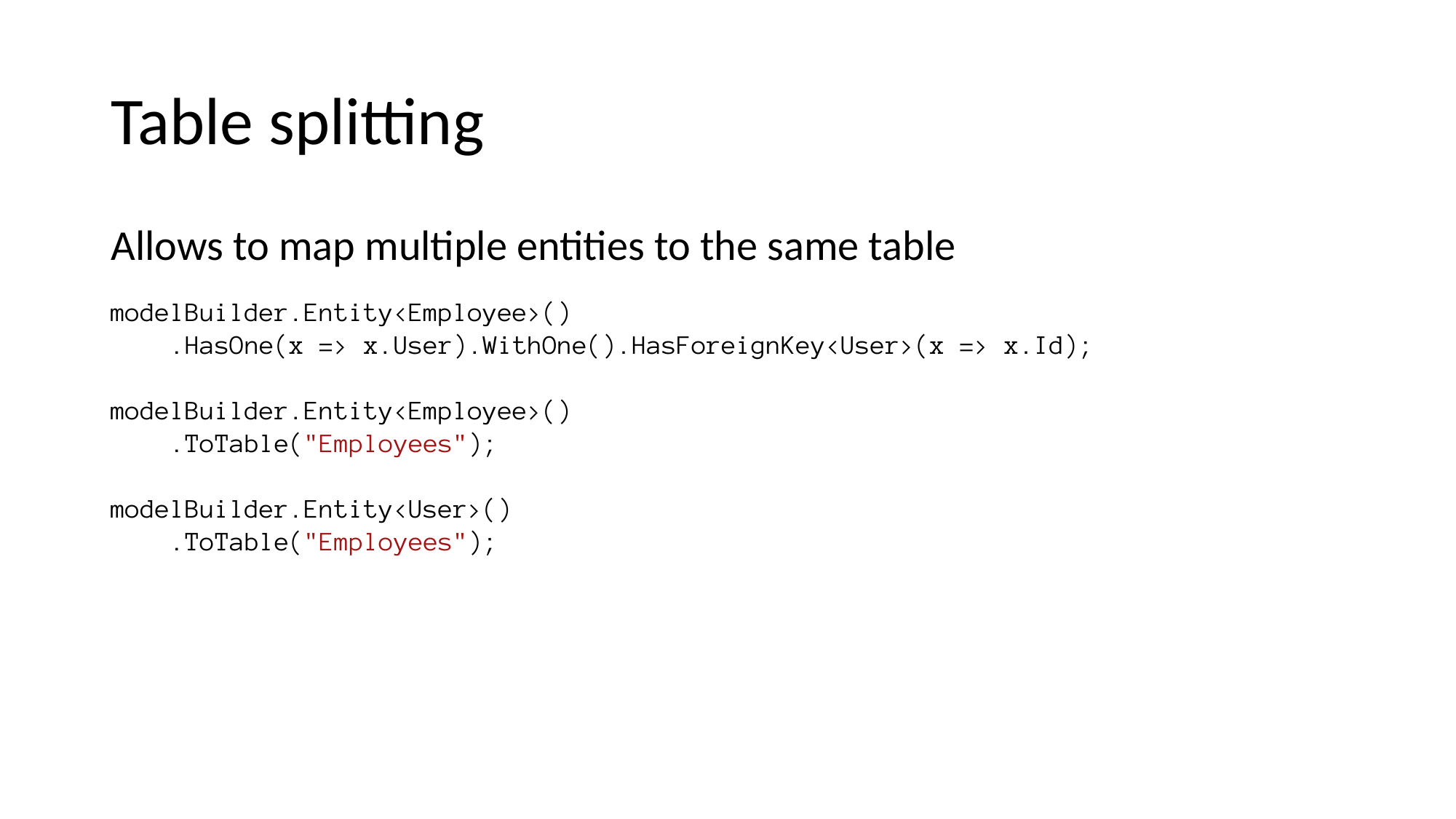

# Table splitting
Allows to map multiple entities to the same table
modelBuilder.Entity<Employee>()
    .HasOne(x => x.User).WithOne().HasForeignKey<User>(x => x.Id);

modelBuilder.Entity<Employee>()
    .ToTable("Employees");

modelBuilder.Entity<User>()
    .ToTable("Employees");